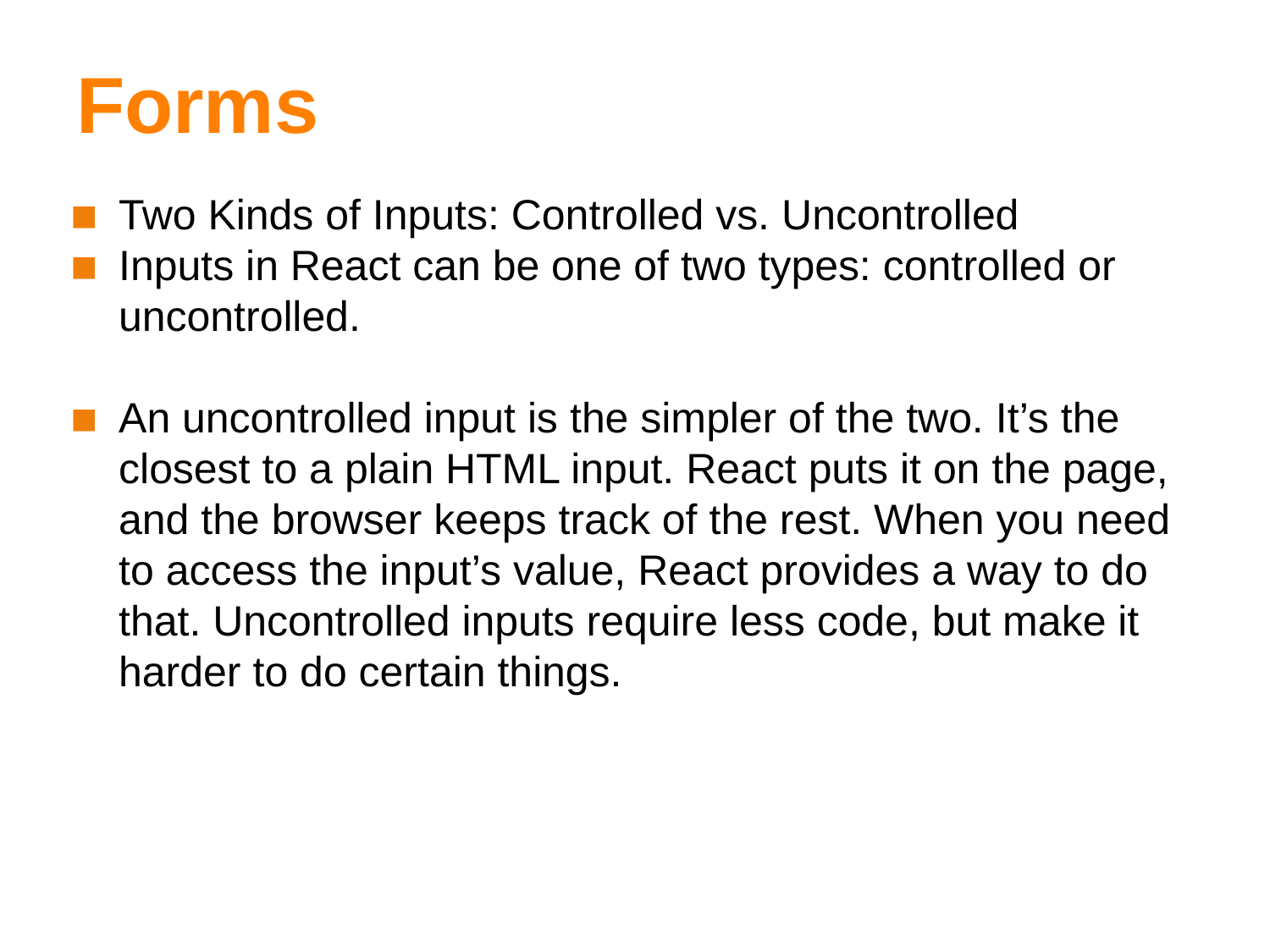

# Forms
Two Kinds of Inputs: Controlled vs. Uncontrolled
Inputs in React can be one of two types: controlled or uncontrolled.

An uncontrolled input is the simpler of the two. It’s the closest to a plain HTML input. React puts it on the page, and the browser keeps track of the rest. When you need to access the input’s value, React provides a way to do that. Uncontrolled inputs require less code, but make it harder to do certain things.